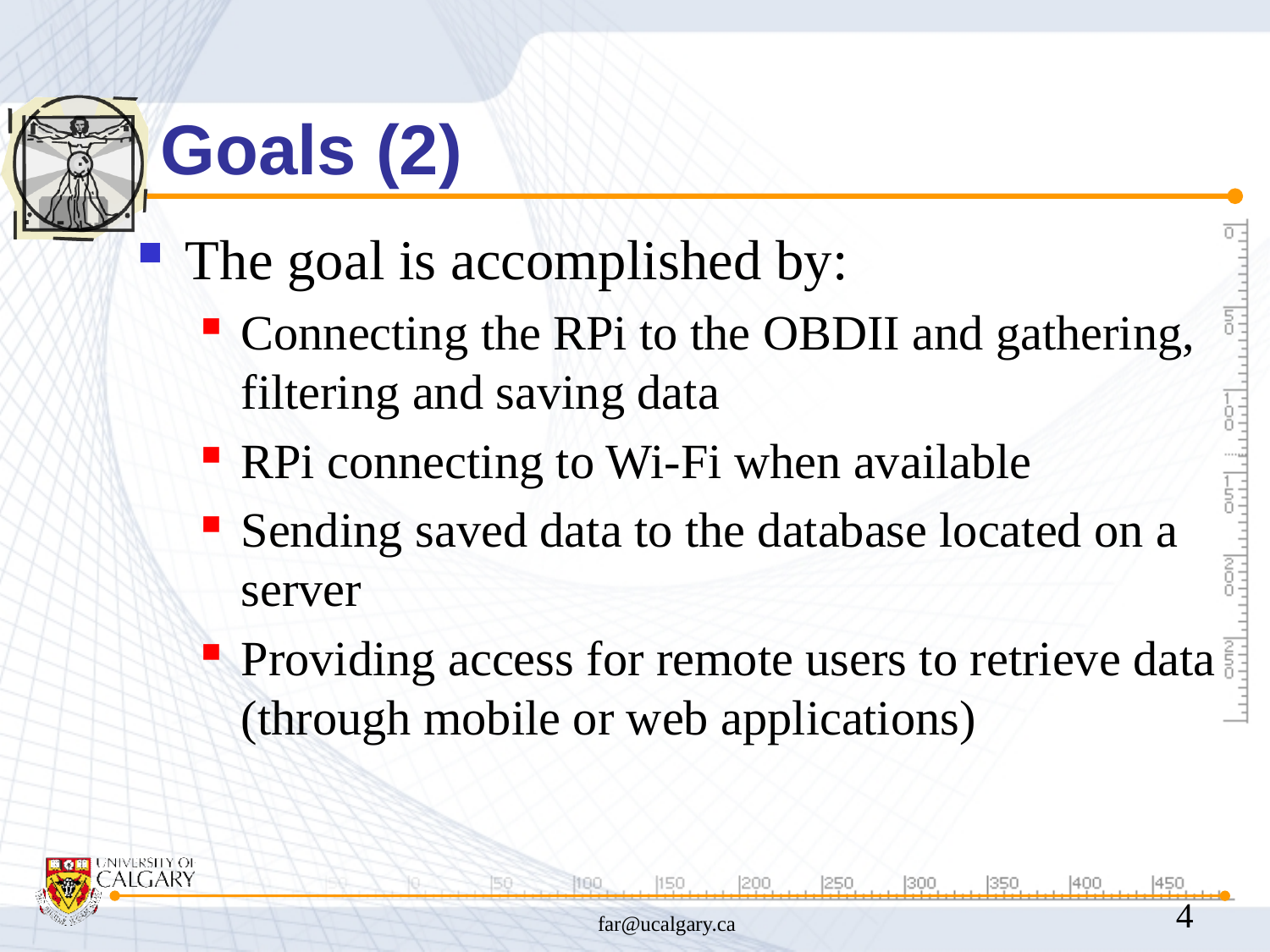

# Goals (2)
The goal is accomplished by:
Connecting the RPi to the OBDII and gathering, filtering and saving data
RPi connecting to Wi-Fi when available
Sending saved data to the database located on a server
Providing access for remote users to retrieve data (through mobile or web applications)
far@ucalgary.ca
4